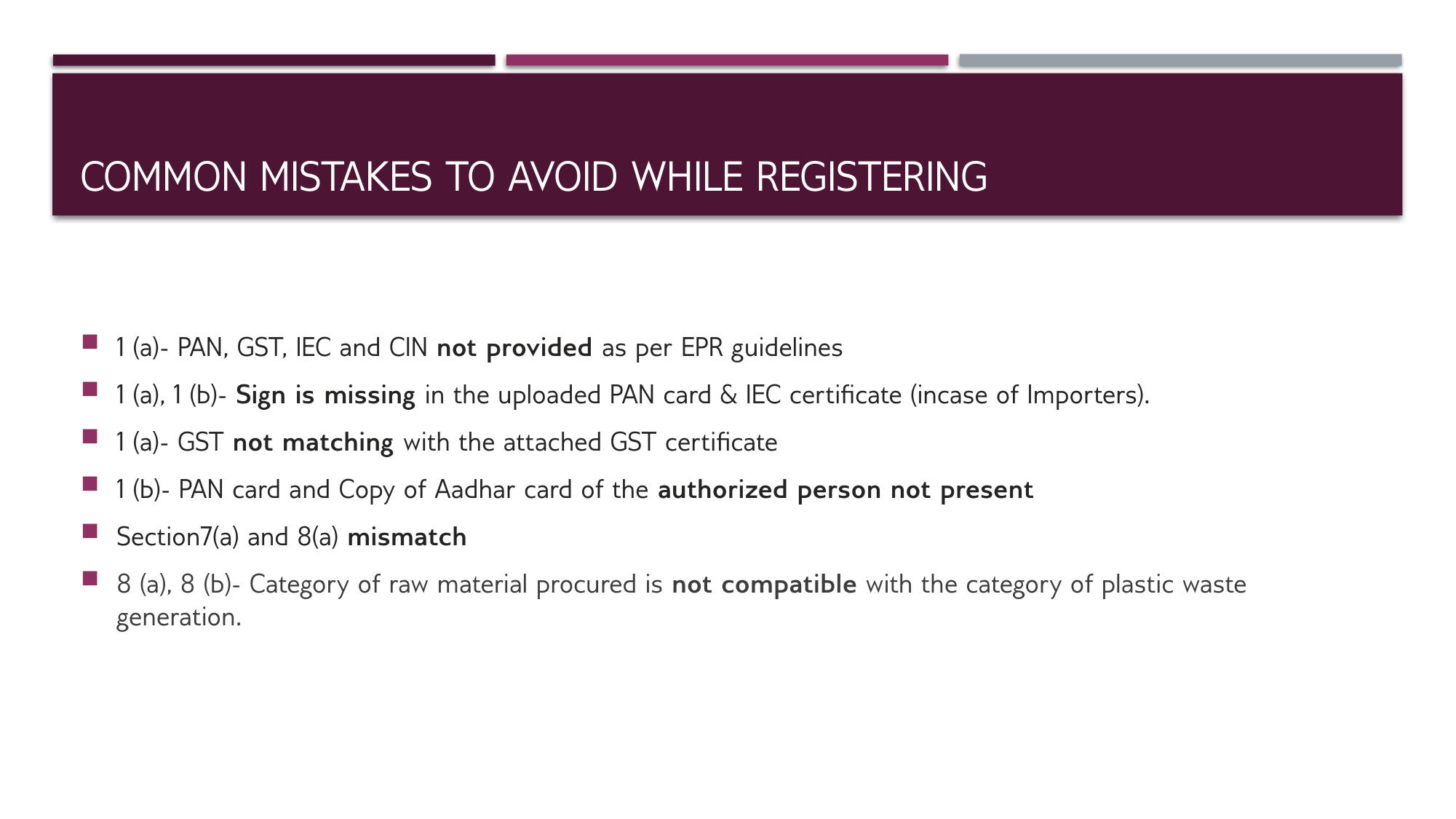

# Common mistakes to avoid while registering
1 (a)- PAN, GST, IEC and CIN not provided as per EPR guidelines
1 (a), 1 (b)- Sign is missing in the uploaded PAN card & IEC certificate (incase of Importers).
1 (a)- GST not matching with the attached GST certificate
1 (b)- PAN card and Copy of Aadhar card of the authorized person not present
Section7(a) and 8(a) mismatch
8 (a), 8 (b)- Category of raw material procured is not compatible with the category of plastic waste generation.